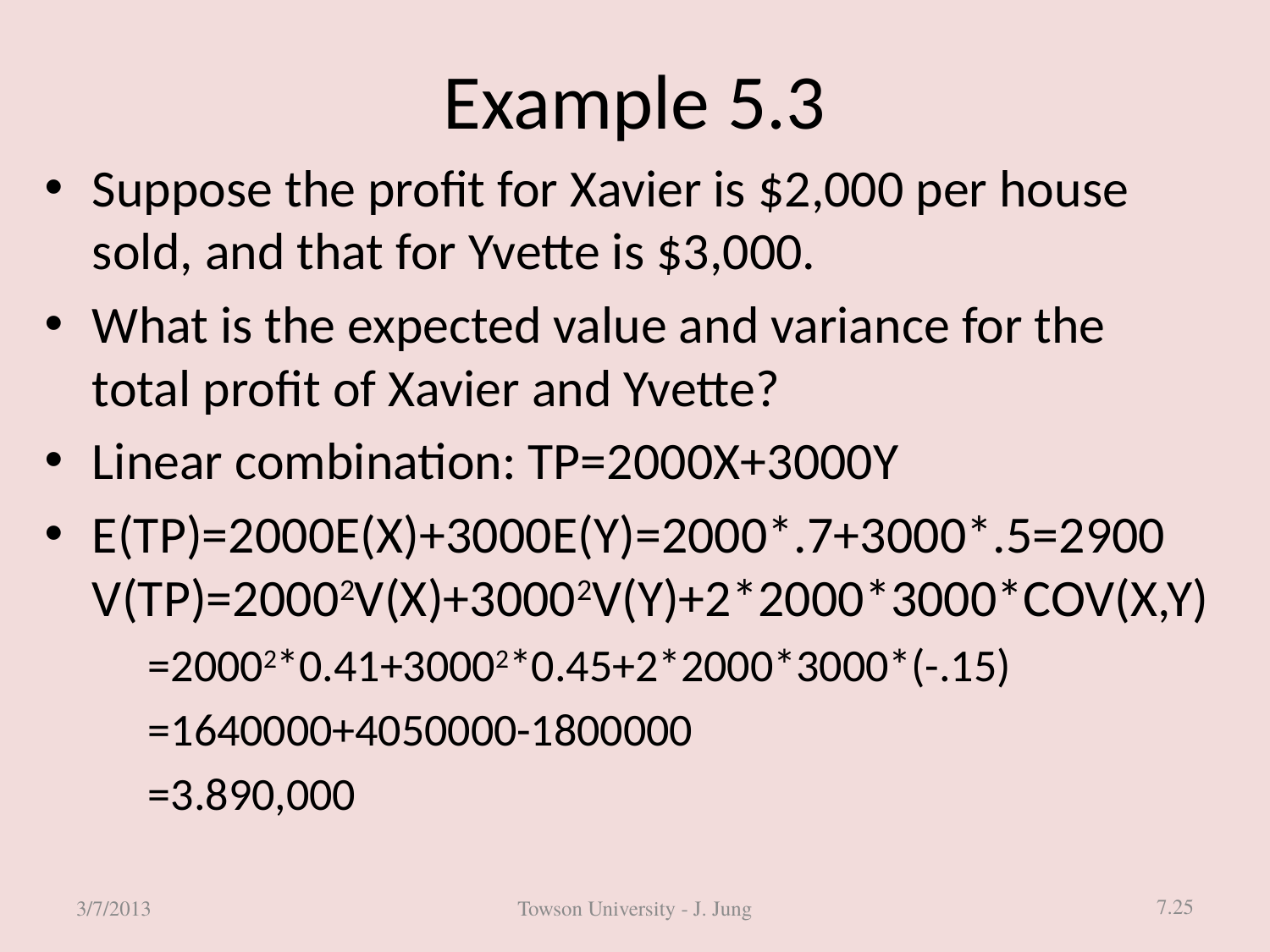

# Example 5.3
Suppose the profit for Xavier is $2,000 per house sold, and that for Yvette is $3,000.
What is the expected value and variance for the total profit of Xavier and Yvette?
Linear combination: TP=2000X+3000Y
E(TP)=2000E(X)+3000E(Y)=2000*.7+3000*.5=2900
V(TP)=20002V(X)+30002V(Y)+2*2000*3000*COV(X,Y)
	=20002*0.41+30002*0.45+2*2000*3000*(-.15)
	=1640000+4050000-1800000
	=3.890,000
3/7/2013
Towson University - J. Jung
7.25